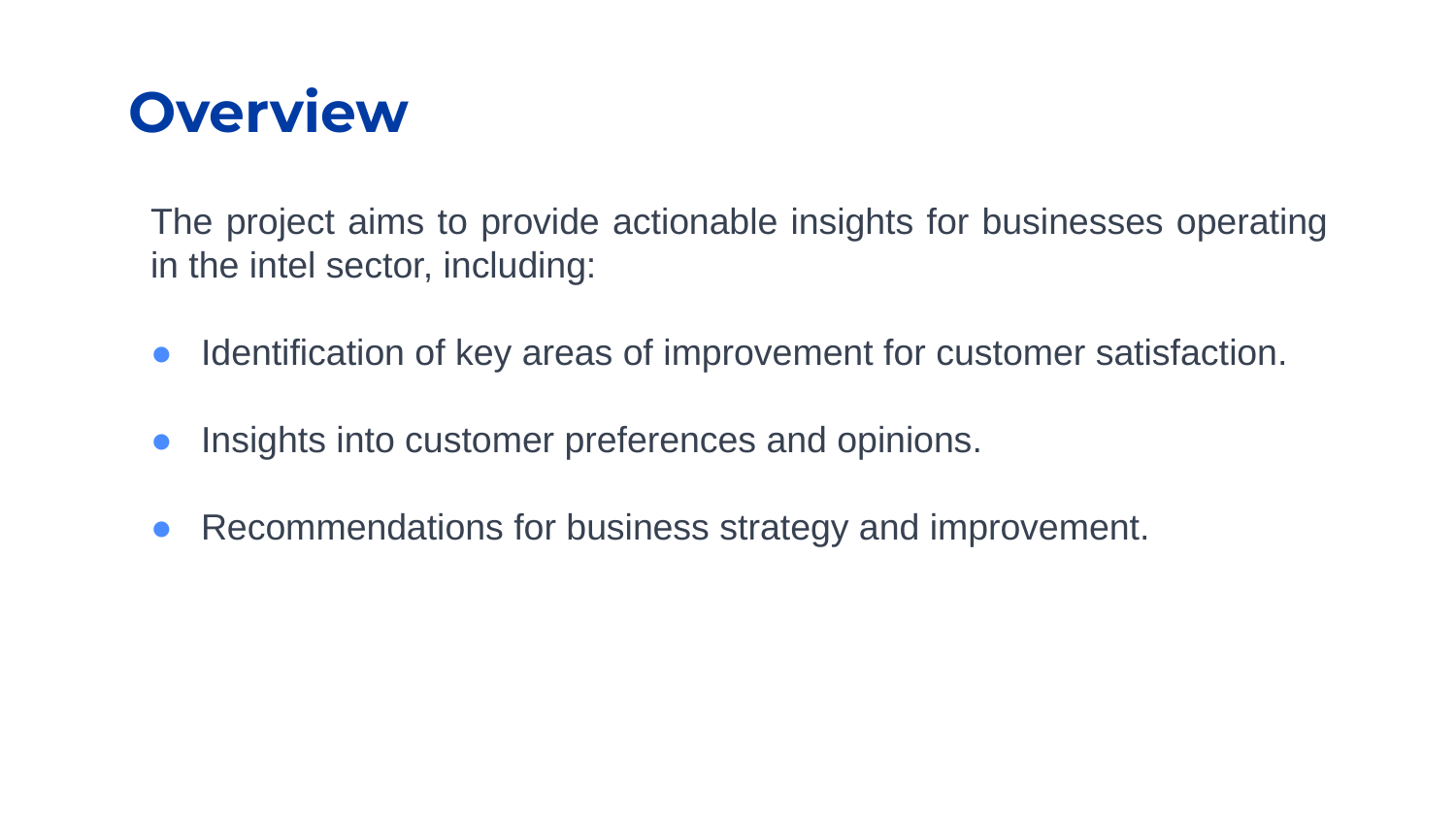

# Overview
The project aims to provide actionable insights for businesses operating in the intel sector, including:

Identification of key areas of improvement for customer satisfaction.

Insights into customer preferences and opinions.

Recommendations for business strategy and improvement.